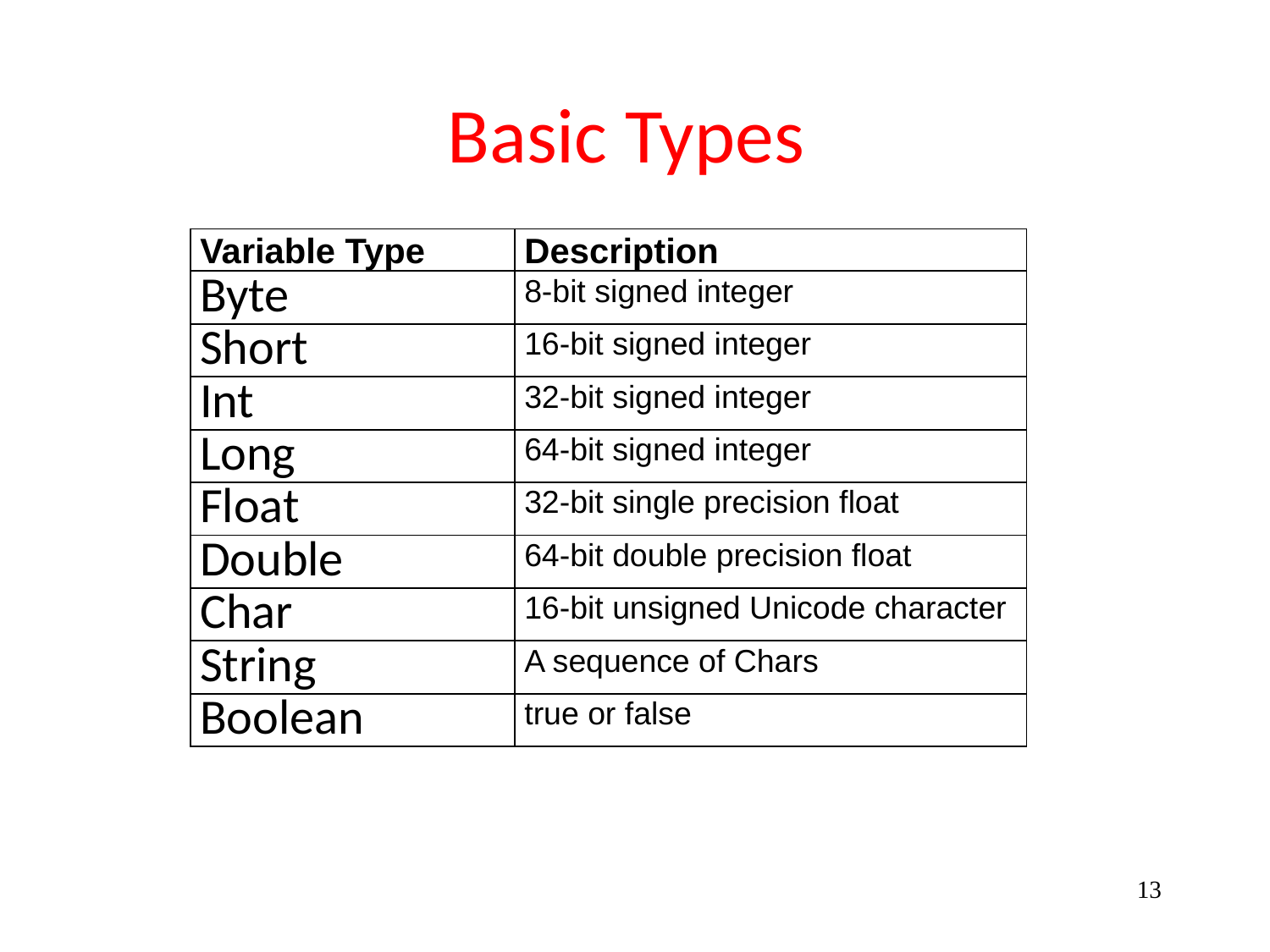

# Basic Types
| Variable Type | Description |
| --- | --- |
| Byte | 8-bit signed integer |
| Short | 16-bit signed integer |
| Int | 32-bit signed integer |
| Long | 64-bit signed integer |
| Float | 32-bit single precision float |
| Double | 64-bit double precision float |
| Char | 16-bit unsigned Unicode character |
| String | A sequence of Chars |
| Boolean | true or false |
13